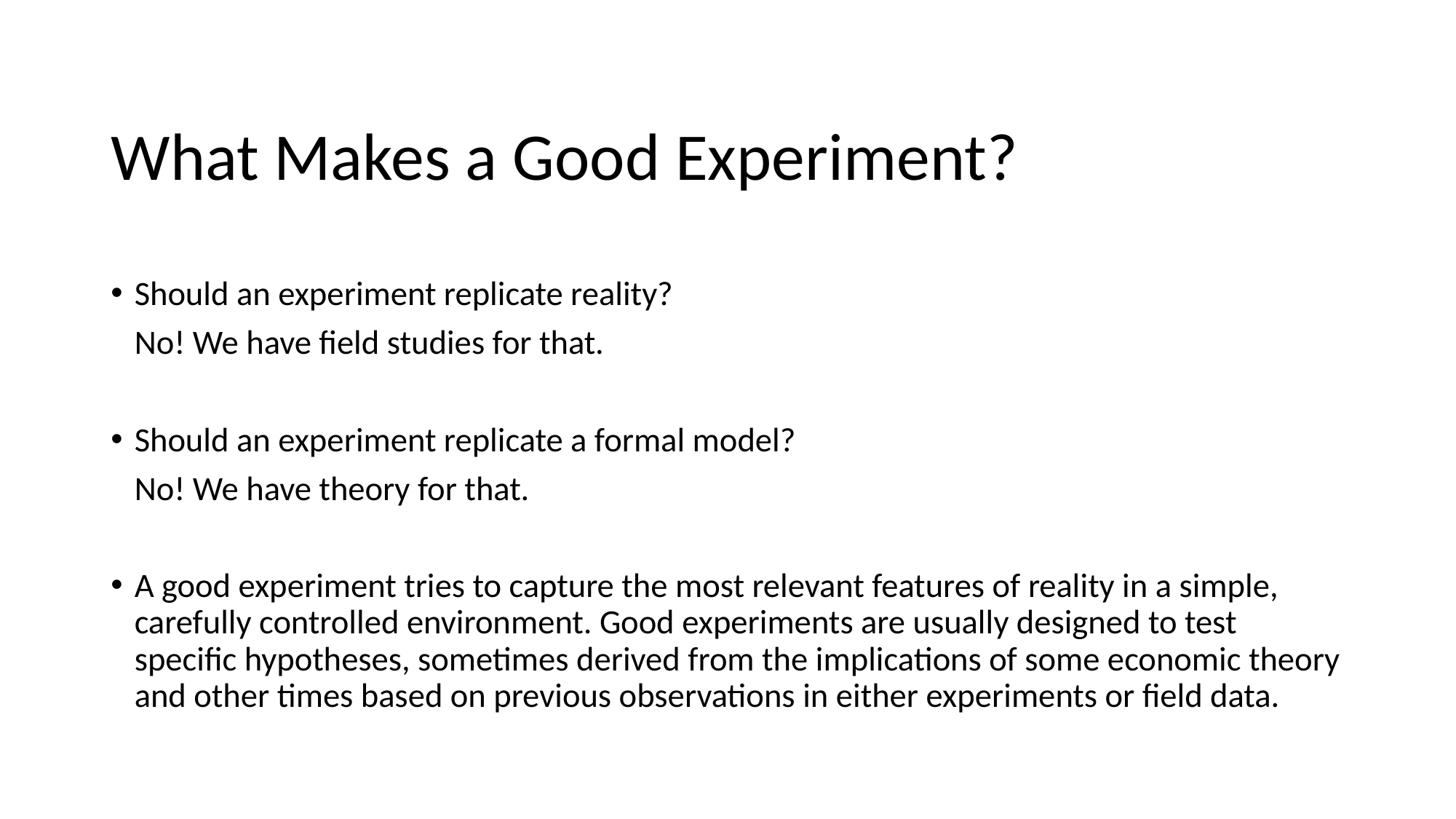

# What Makes a Good Experiment?

Should an experiment replicate reality?
	No! We have field studies for that.

Should an experiment replicate a formal model?
	No! We have theory for that.

A good experiment tries to capture the most relevant features of reality in a simple, carefully controlled environment. Good experiments are usually designed to test specific hypotheses, sometimes derived from the implications of some economic theory and other times based on previous observations in either experiments or field data.